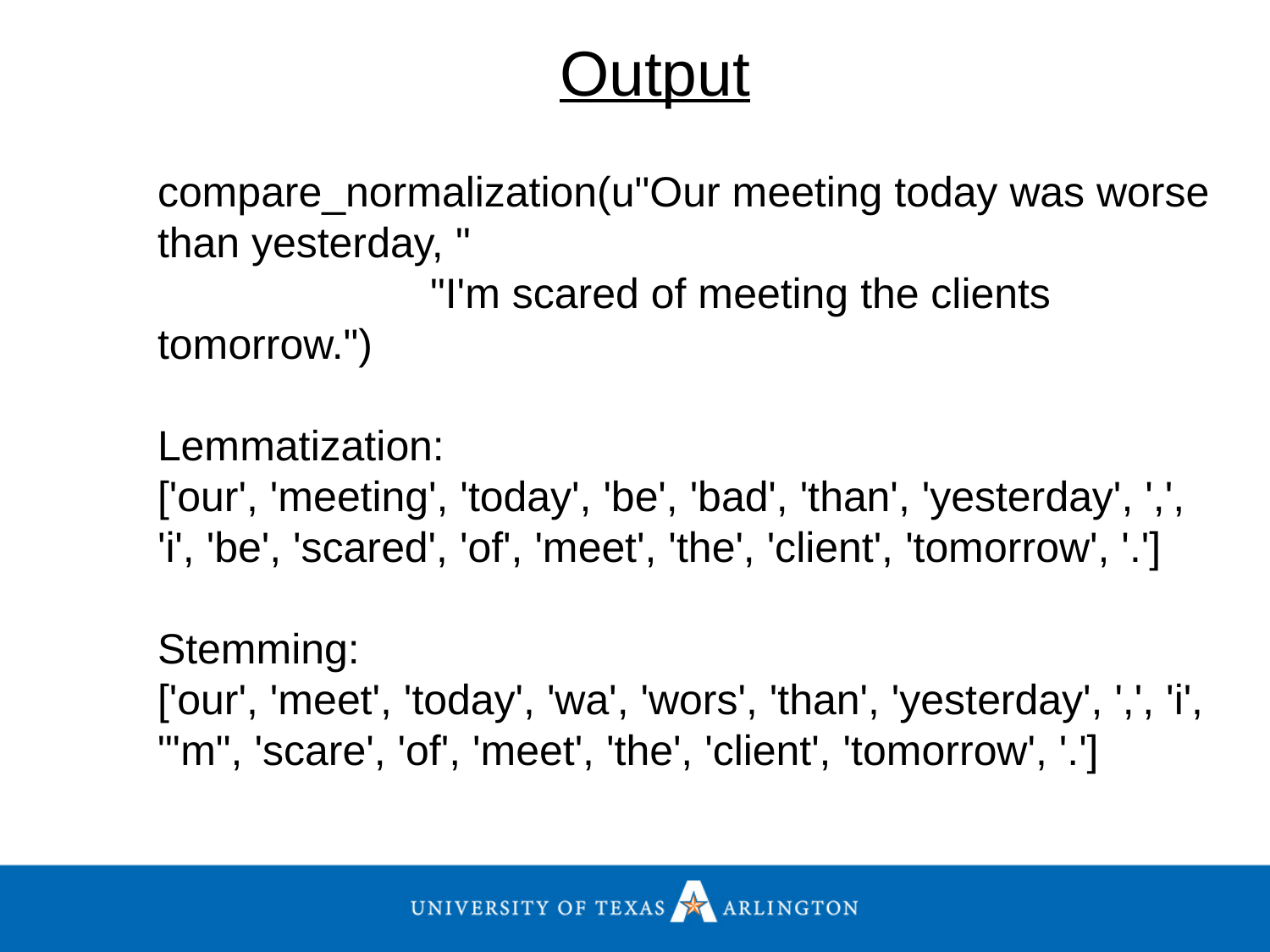

Output
compare_normalization(u"Our meeting today was worse than yesterday, "
                       "I'm scared of meeting the clients tomorrow.")

Lemmatization:
['our', 'meeting', 'today', 'be', 'bad', 'than', 'yesterday', ',', 'i', 'be', 'scared', 'of', 'meet', 'the', 'client', 'tomorrow', '.']

Stemming:
['our', 'meet', 'today', 'wa', 'wors', 'than', 'yesterday', ',', 'i', "'m", 'scare', 'of', 'meet', 'the', 'client', 'tomorrow', '.']